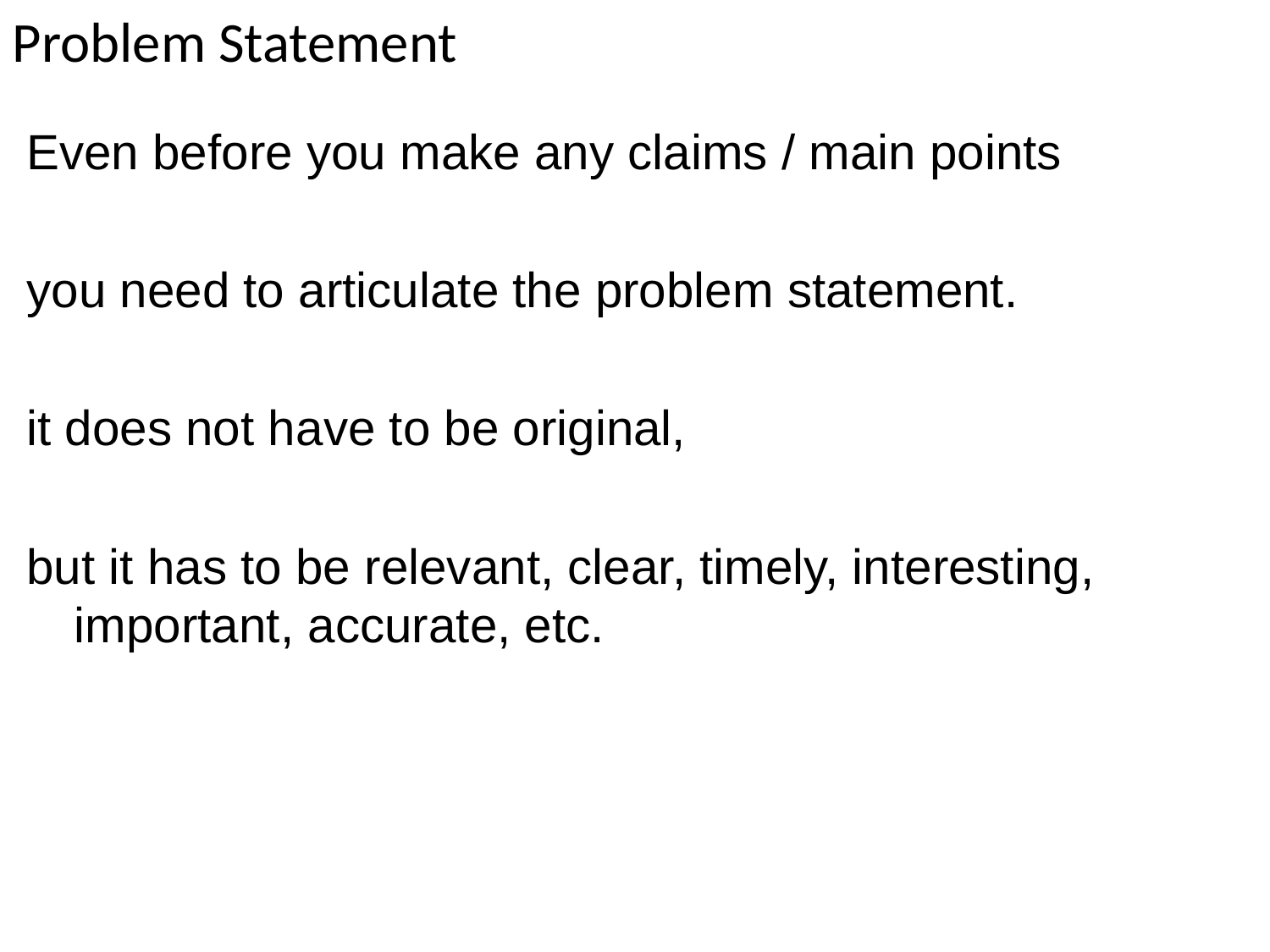

# Problem Statement
Even before you make any claims / main points

you need to articulate the problem statement.

it does not have to be original,

but it has to be relevant, clear, timely, interesting, important, accurate, etc.